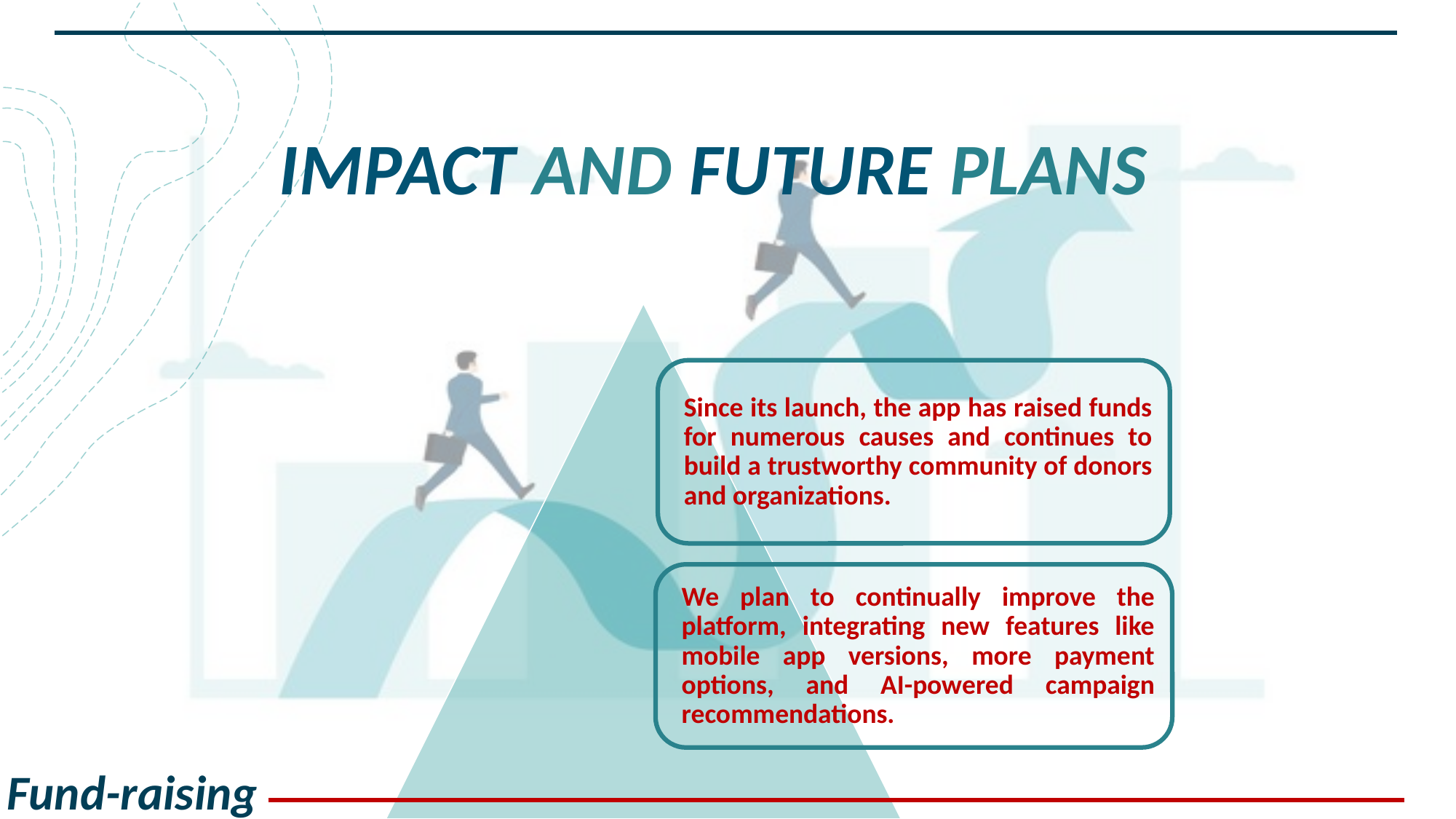

# Impact and Future Plans
Since its launch, the app has raised funds for numerous causes and continues to build a trustworthy community of donors and organizations.
We plan to continually improve the platform, integrating new features like mobile app versions, more payment options, and AI-powered campaign recommendations.
  Fund-raising